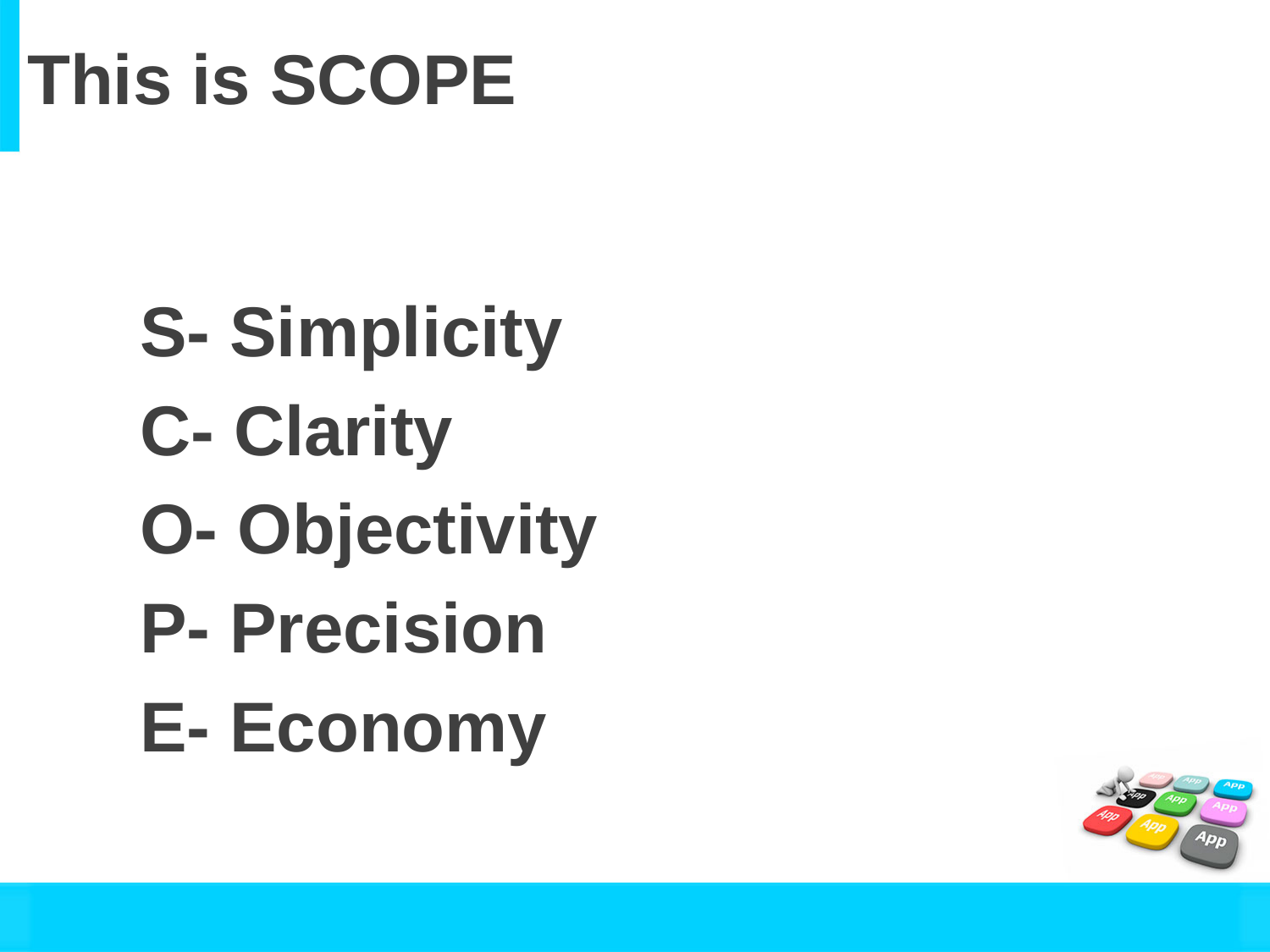

# This is SCOPE
S- Simplicity
C- Clarity
O- Objectivity
P- Precision
E- Economy